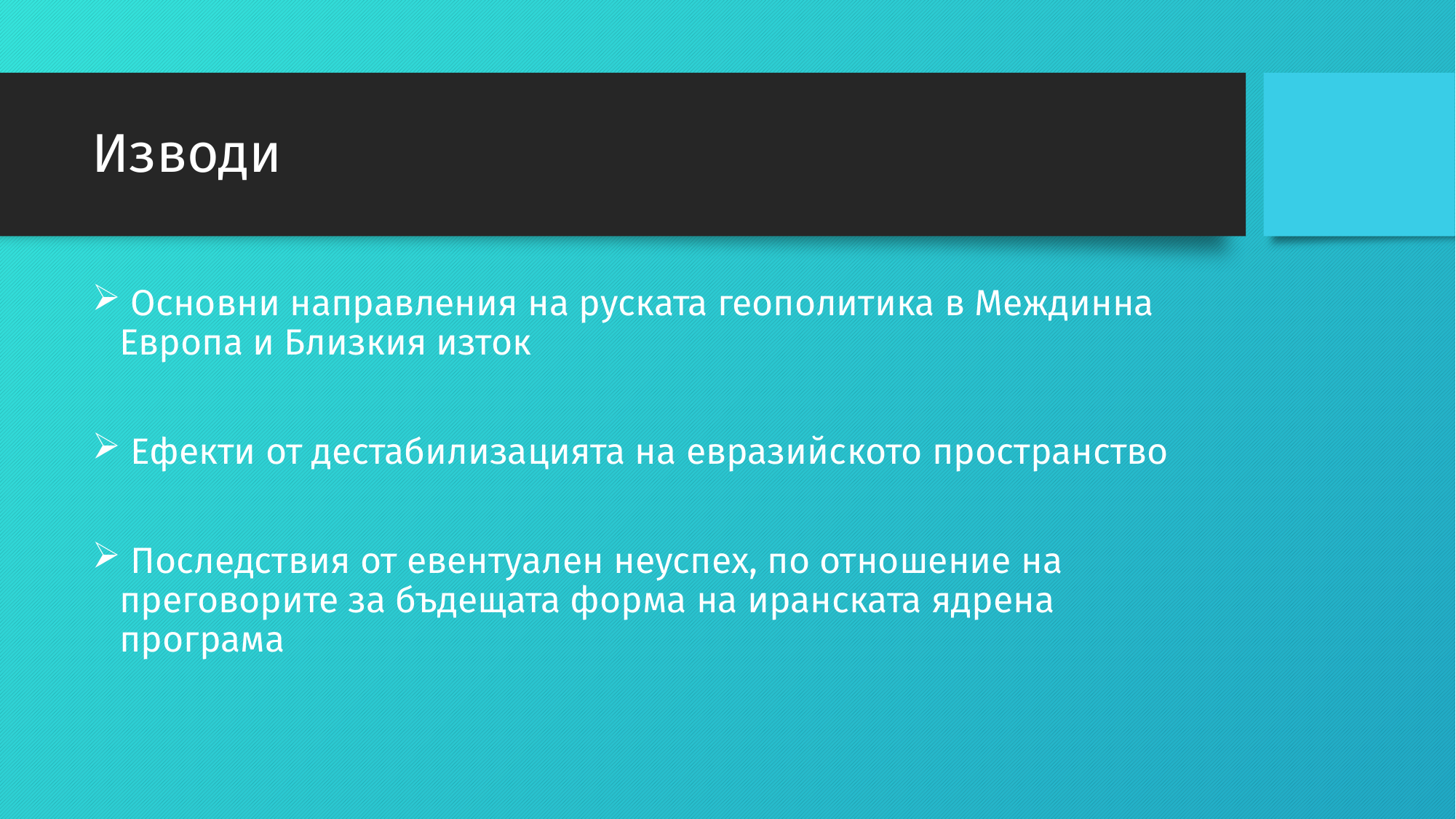

# Изводи
 Основни направления на руската геополитика в Междинна Европа и Близкия изток

 Ефекти от дестабилизацията на евразийското пространство

 Последствия от евентуален неуспех, по отношение на преговорите за бъдещата форма на иранската ядрена програма